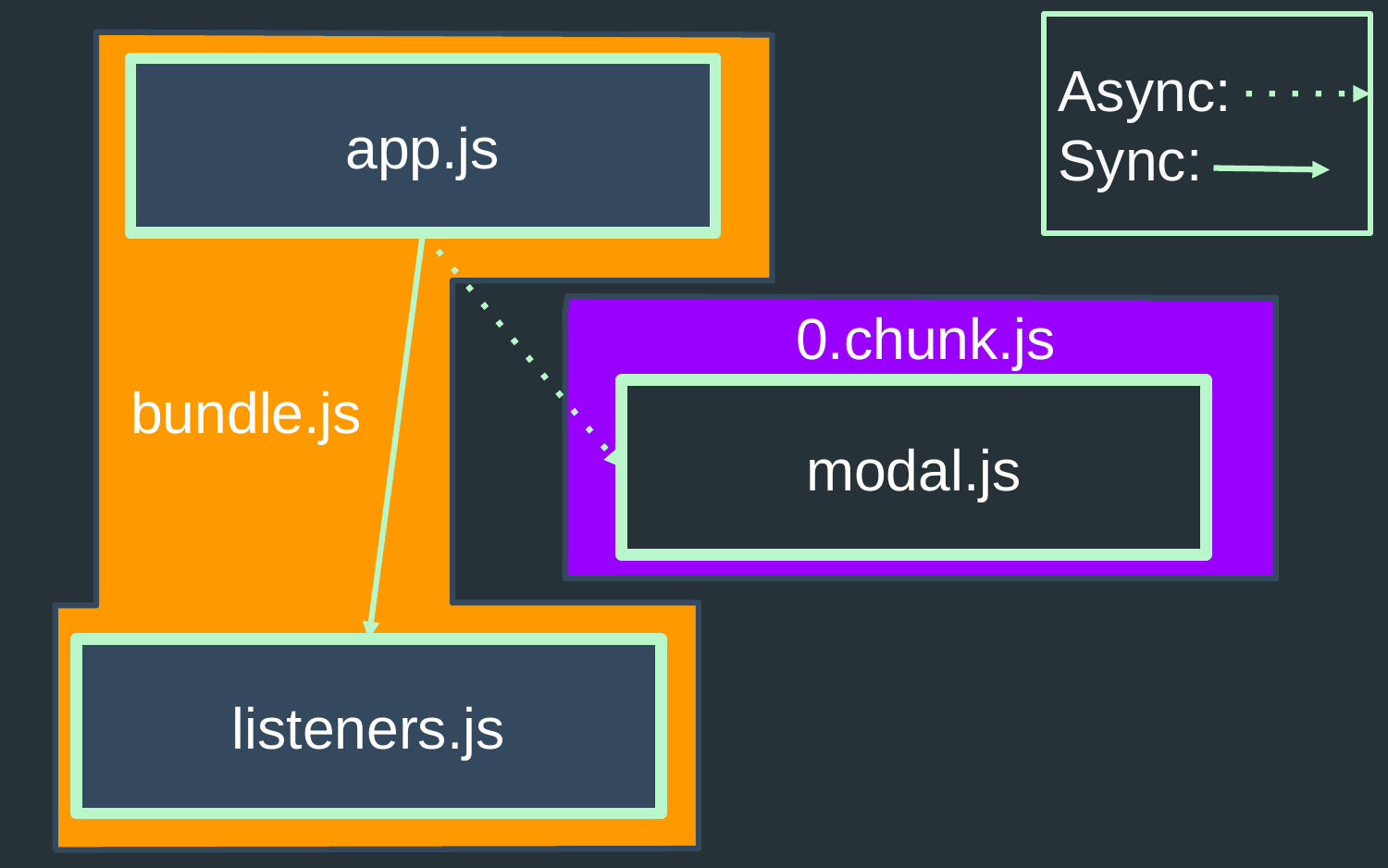

Async:
Sync:

app.js
0.chunk.js

bundle.js
modal.js
listeners.js